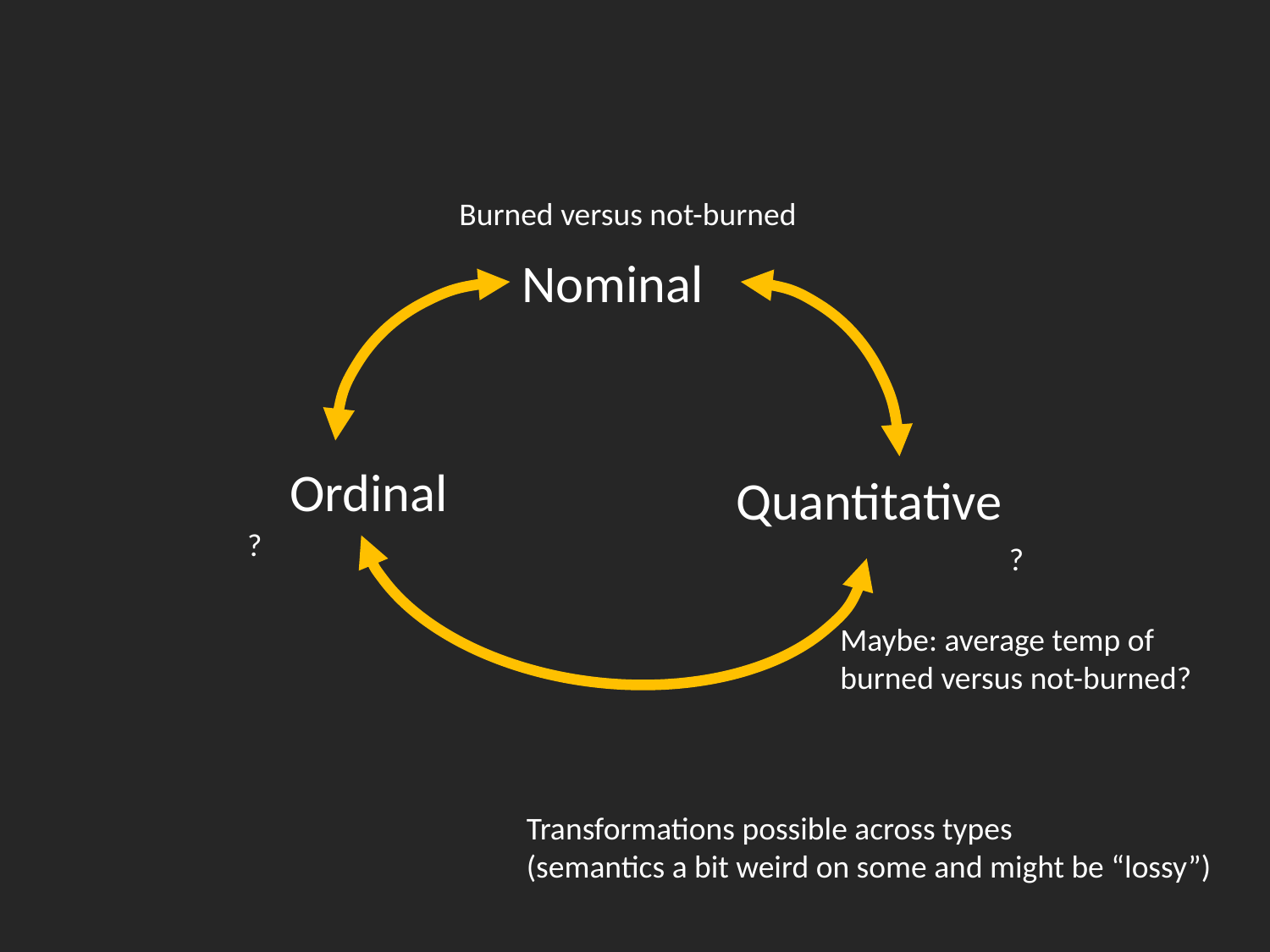

Burned versus not-burned
Nominal

Ordinal
Quantitative
?
?
Maybe: average temp of burned versus not-burned?
Transformations possible across types
(semantics a bit weird on some and might be “lossy”)